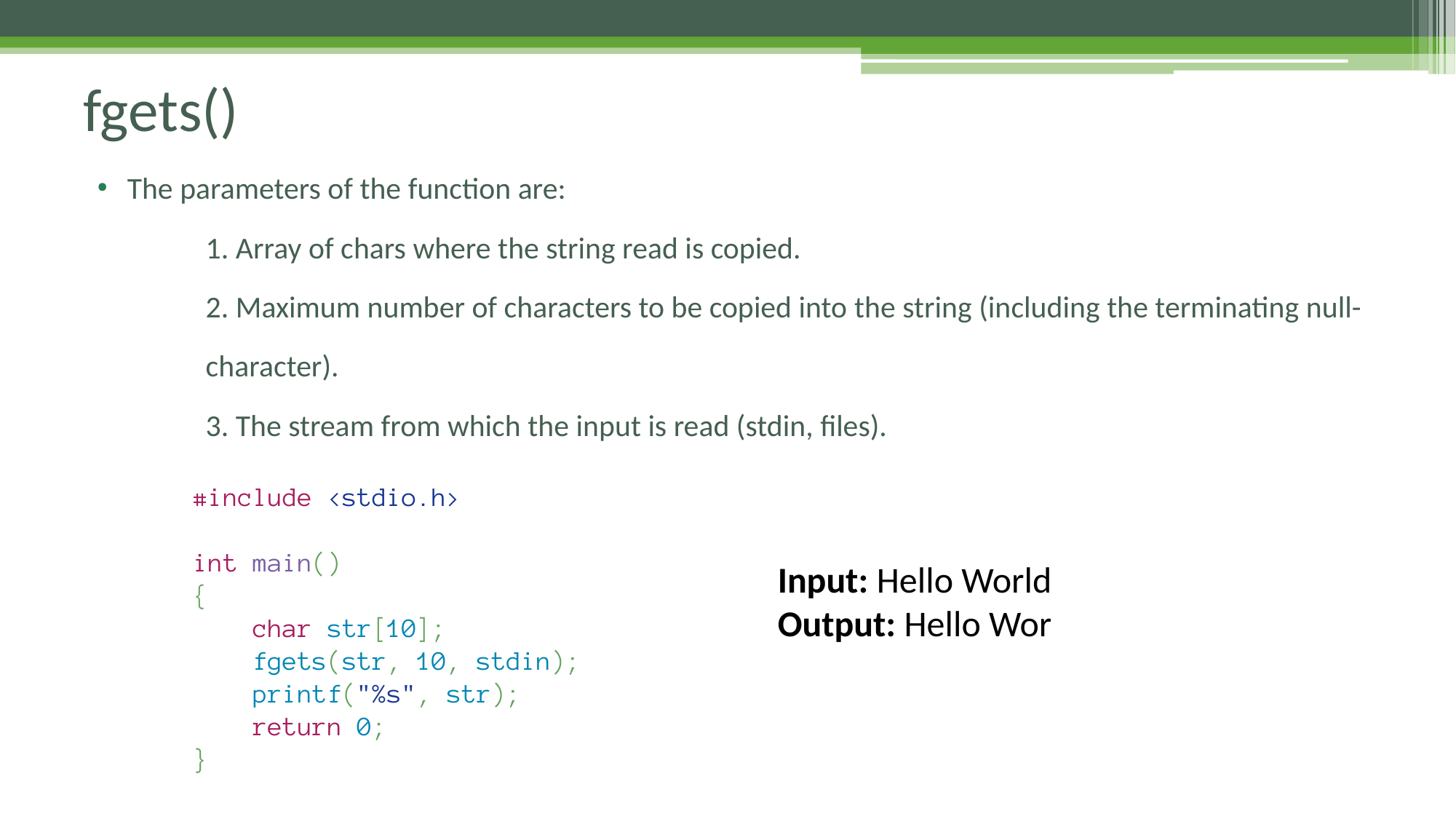

# fgets()
The parameters of the function are:
	1. Array of chars where the string read is copied.
	2. Maximum number of characters to be copied into the string (including the terminating null-
	character).
	3. The stream from which the input is read (stdin, files).
#include <stdio.h>

int main()
{
    char str[10];
    fgets(str, 10, stdin);
    printf("%s", str);
    return 0;
}
Input: Hello World
Output: Hello Wor